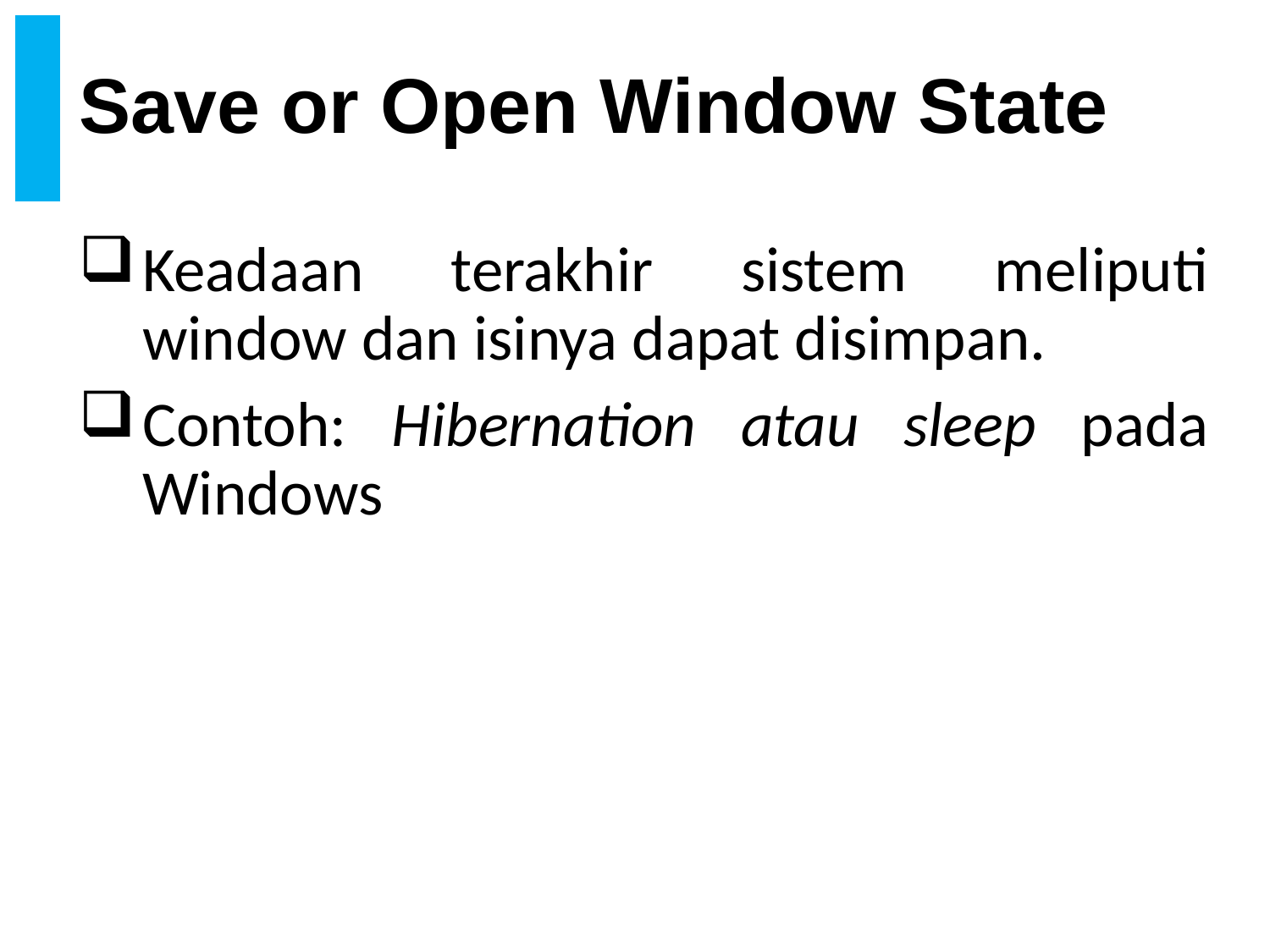

# Save or Open Window State
Keadaan terakhir sistem meliputi window dan isinya dapat disimpan.
Contoh: Hibernation atau sleep pada Windows